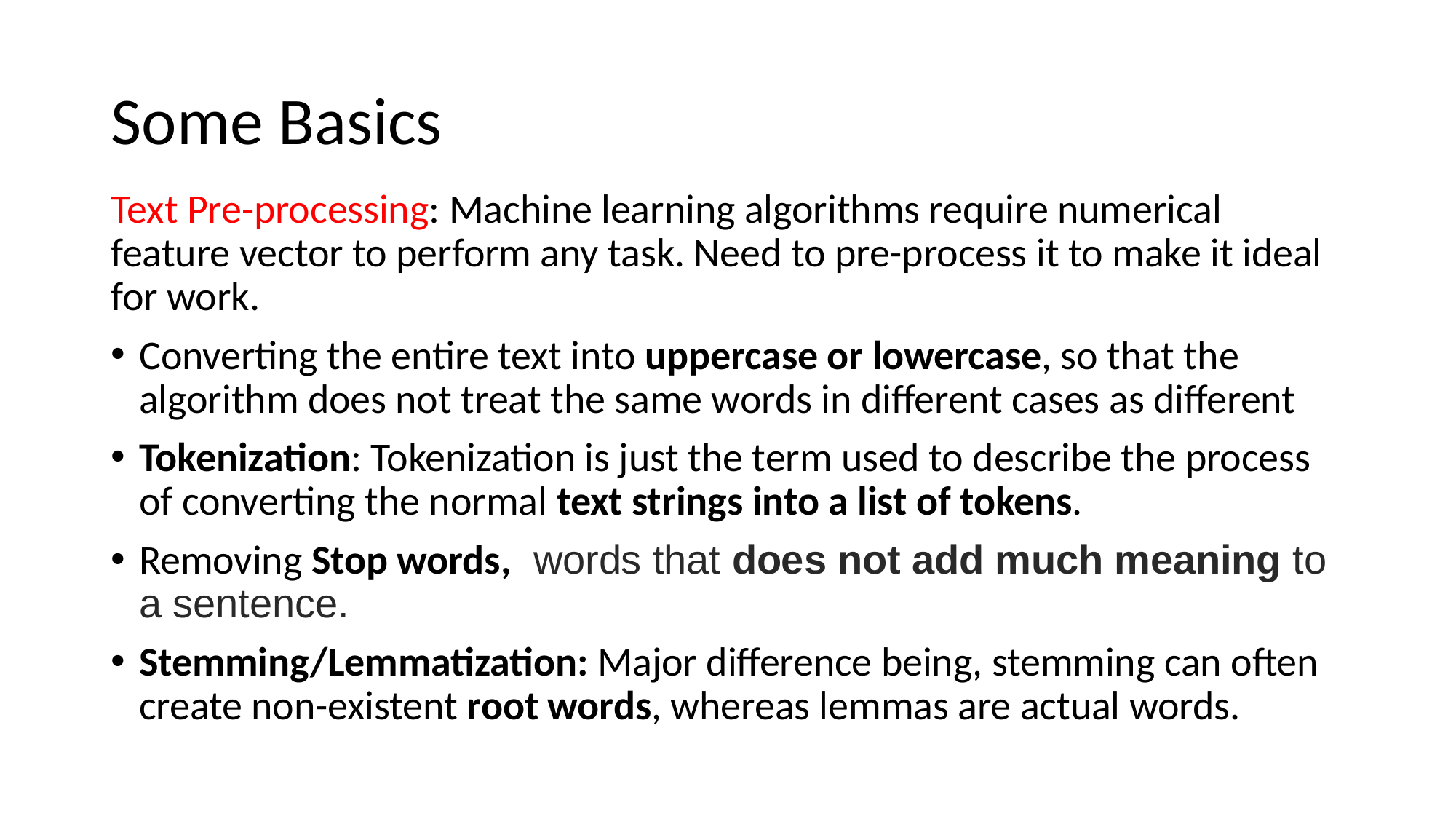

# Some Basics
Text Pre-processing: Machine learning algorithms require numerical feature vector to perform any task. Need to pre-process it to make it ideal for work.
Converting the entire text into uppercase or lowercase, so that the algorithm does not treat the same words in different cases as different
Tokenization: Tokenization is just the term used to describe the process of converting the normal text strings into a list of tokens.
Removing Stop words,  words that does not add much meaning to a sentence.
Stemming/Lemmatization: Major difference being, stemming can often create non-existent root words, whereas lemmas are actual words.